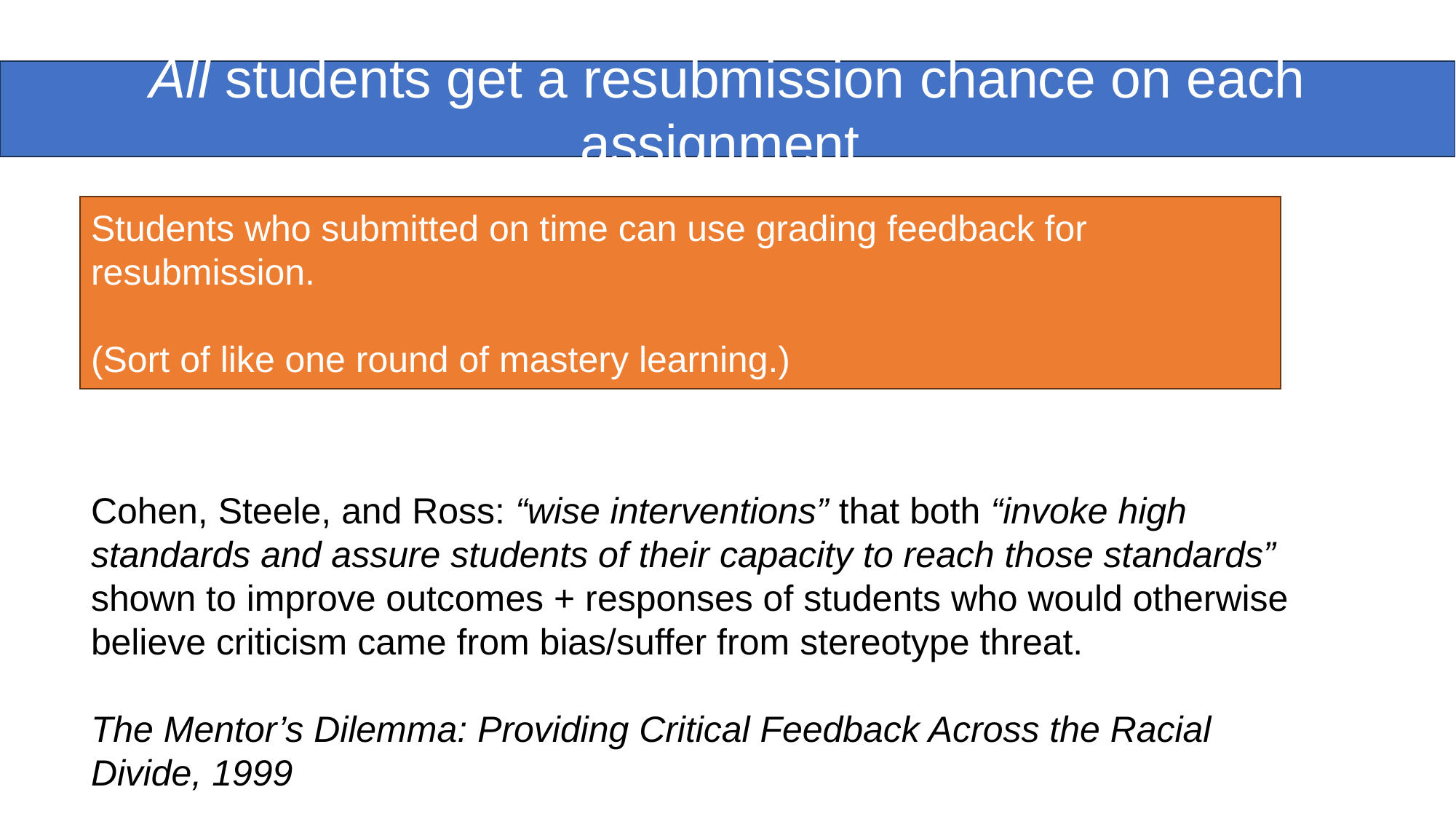

All students get a resubmission chance on each assignment.
Students who submitted on time can use grading feedback for resubmission.

(Sort of like one round of mastery learning.)
Cohen, Steele, and Ross: “wise interventions” that both “invoke high standards and assure students of their capacity to reach those standards” shown to improve outcomes + responses of students who would otherwise believe criticism came from bias/suffer from stereotype threat.

The Mentor’s Dilemma: Providing Critical Feedback Across the Racial Divide, 1999